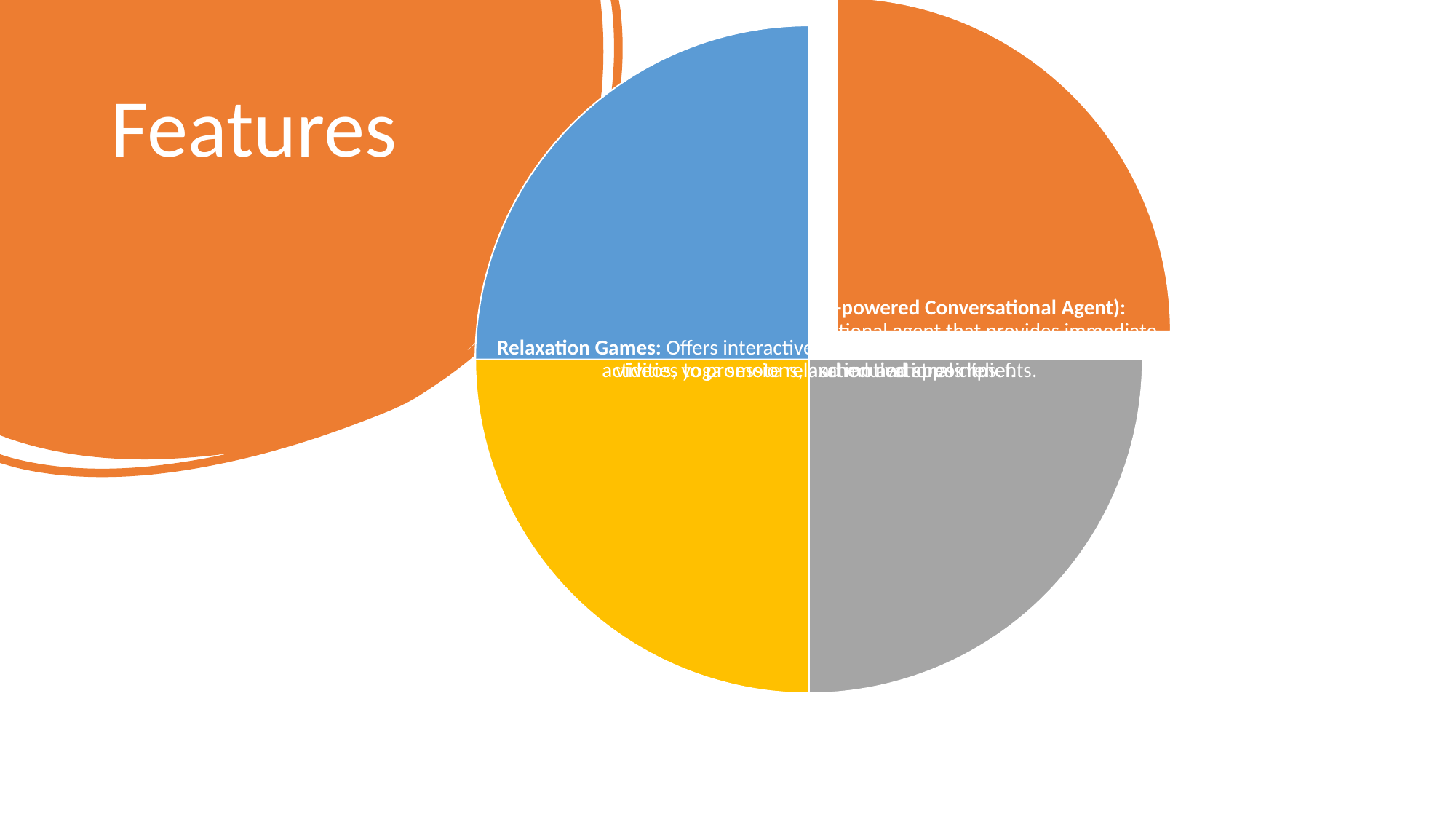

Real-Time Emotional Support (AI-powered Conversational Agent): Incorporates an AI-powered conversational agent that provides immediate emotional support using empathy.
Certified Therapy: Functions as a two-sided marketplace connecting users with certified therapists for scheduled appointments.
Videos: Integrates YouTube links to a variety of content, including funny videos, yoga sessions, and motivational clips.
Relaxation Games: Offers interactive games such as puzzles and coloring activities to promote relaxation and stress relief.

# Features